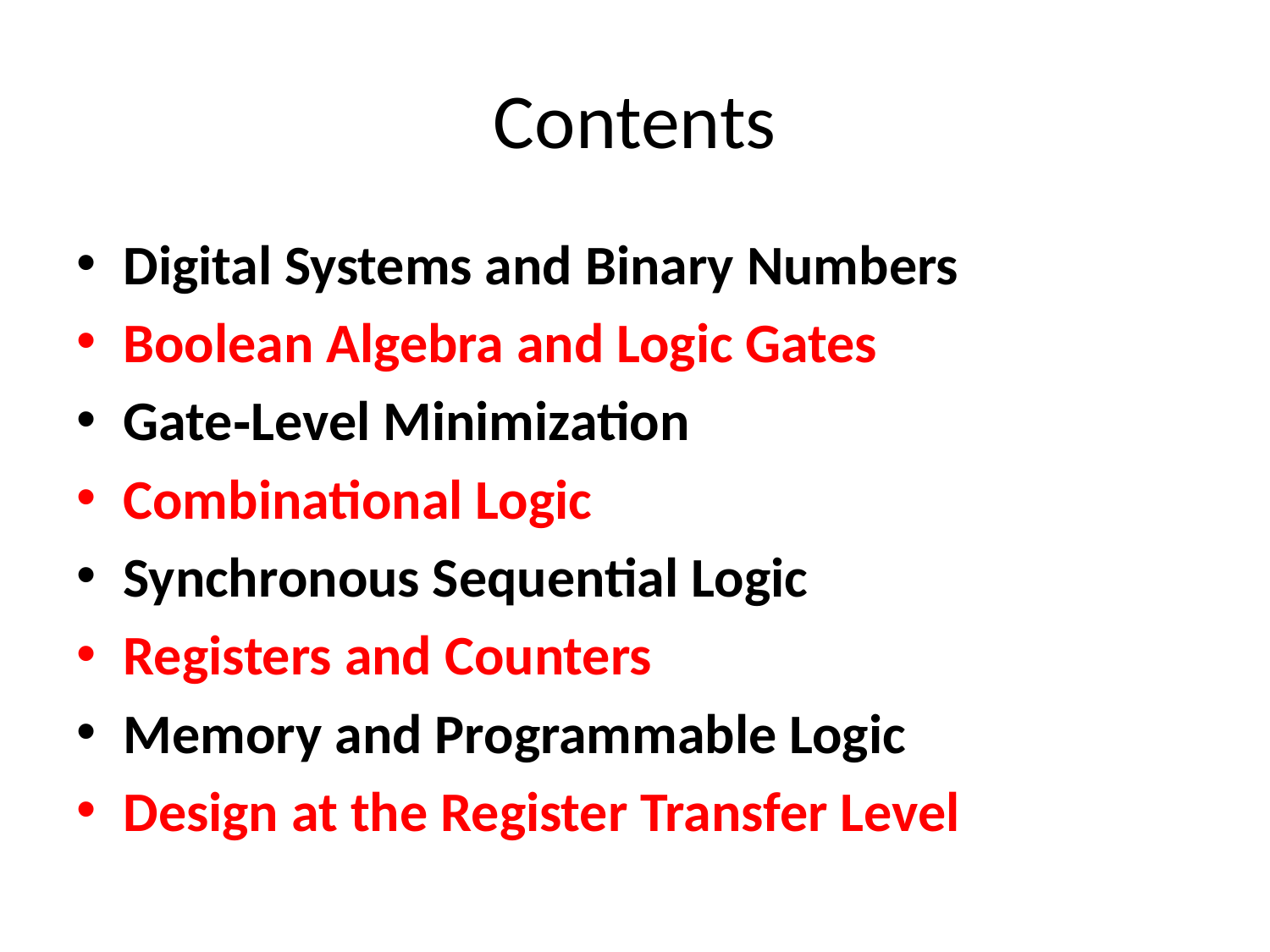

# Contents
Digital Systems and Binary Numbers
Boolean Algebra and Logic Gates
Gate‐Level Minimization
Combinational Logic
Synchronous Sequential Logic
Registers and Counters
Memory and Programmable Logic
Design at the Register Transfer Level